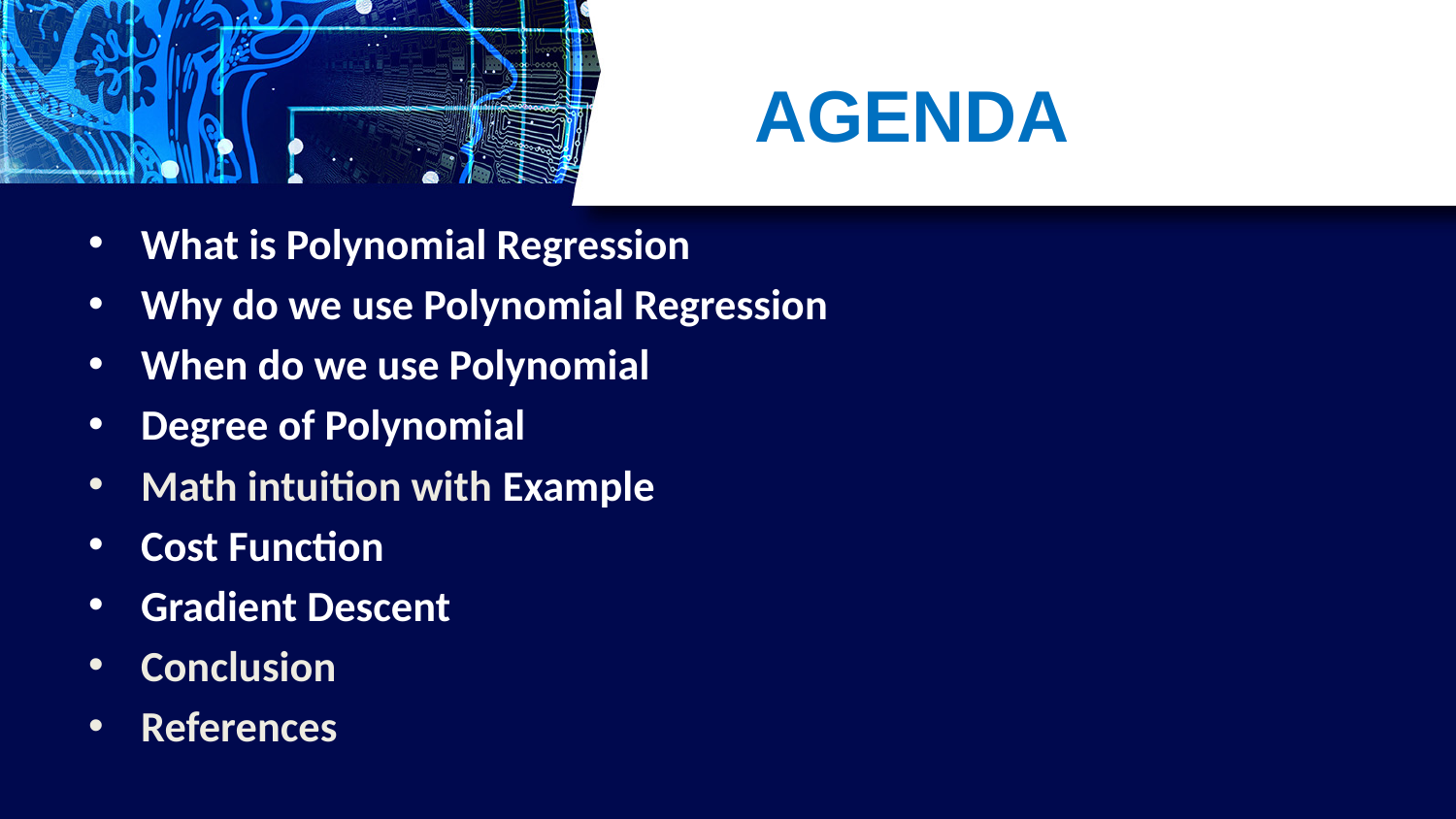

# AGENDA
What is Polynomial Regression
Why do we use Polynomial Regression
When do we use Polynomial
Degree of Polynomial
Math intuition with Example
Cost Function
Gradient Descent
Conclusion
References